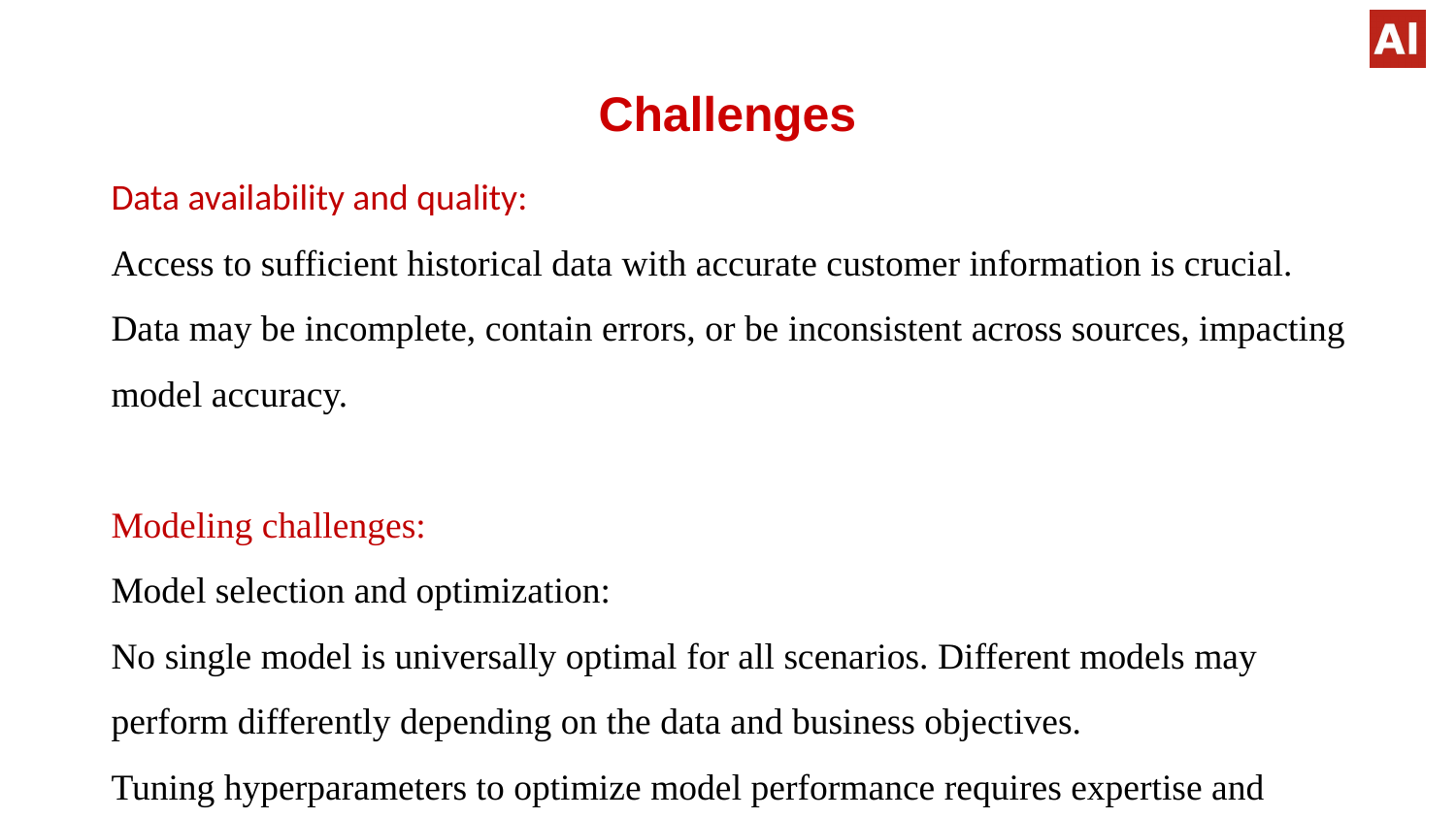

# Challenges
Data availability and quality:
Access to sufficient historical data with accurate customer information is crucial.
Data may be incomplete, contain errors, or be inconsistent across sources, impacting model accuracy.

Modeling challenges:
Model selection and optimization:
No single model is universally optimal for all scenarios. Different models may perform differently depending on the data and business objectives.
Tuning hyperparameters to optimize model performance requires expertise and experimentation.